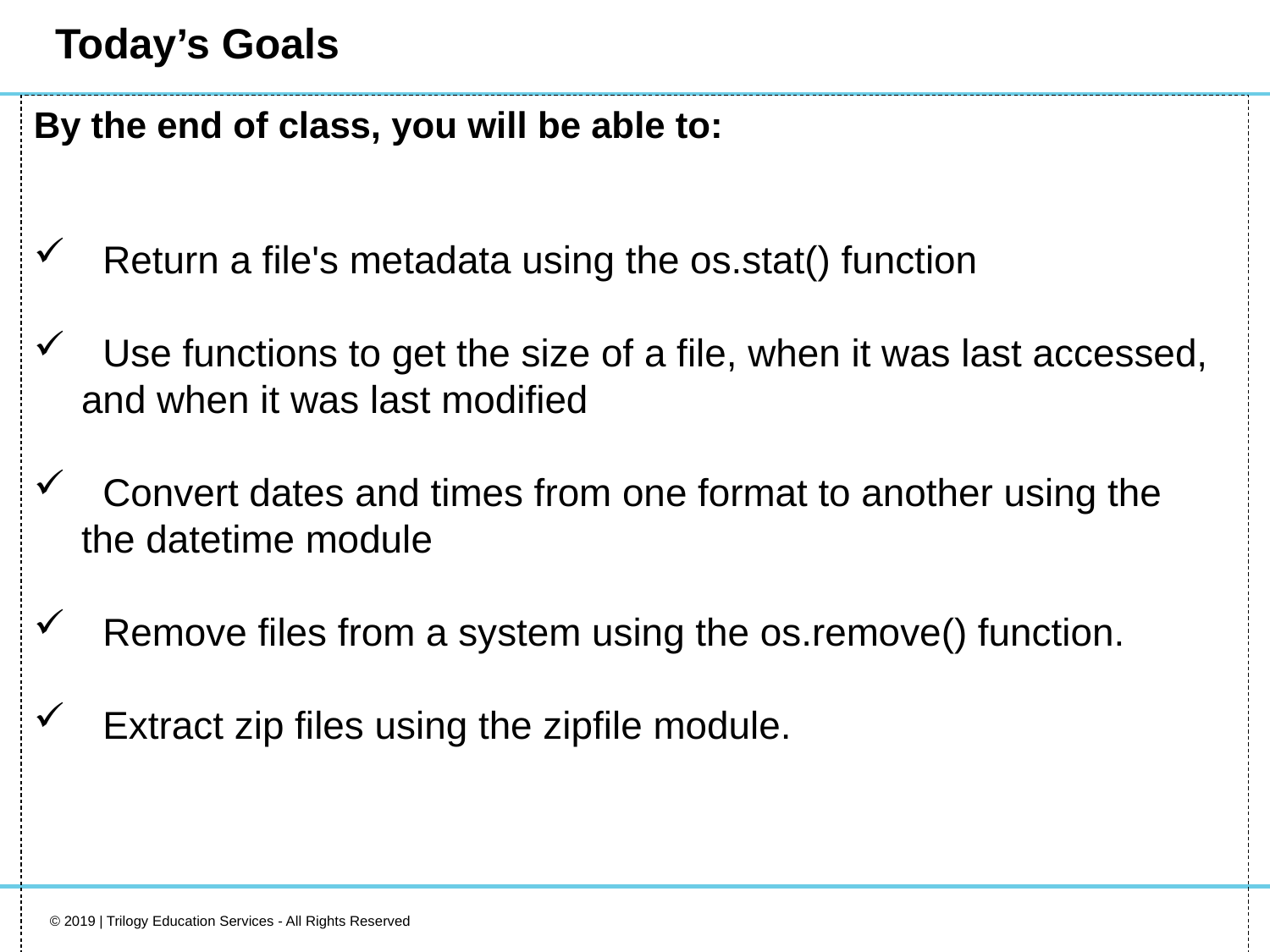

# Today’s Goals
By the end of class, you will be able to:

  Return a file's metadata using the os.stat() function
  Use functions to get the size of a file, when it was last accessed, and when it was last modified
  Convert dates and times from one format to another using the the datetime module
  Remove files from a system using the os.remove() function.
  Extract zip files using the zipfile module.